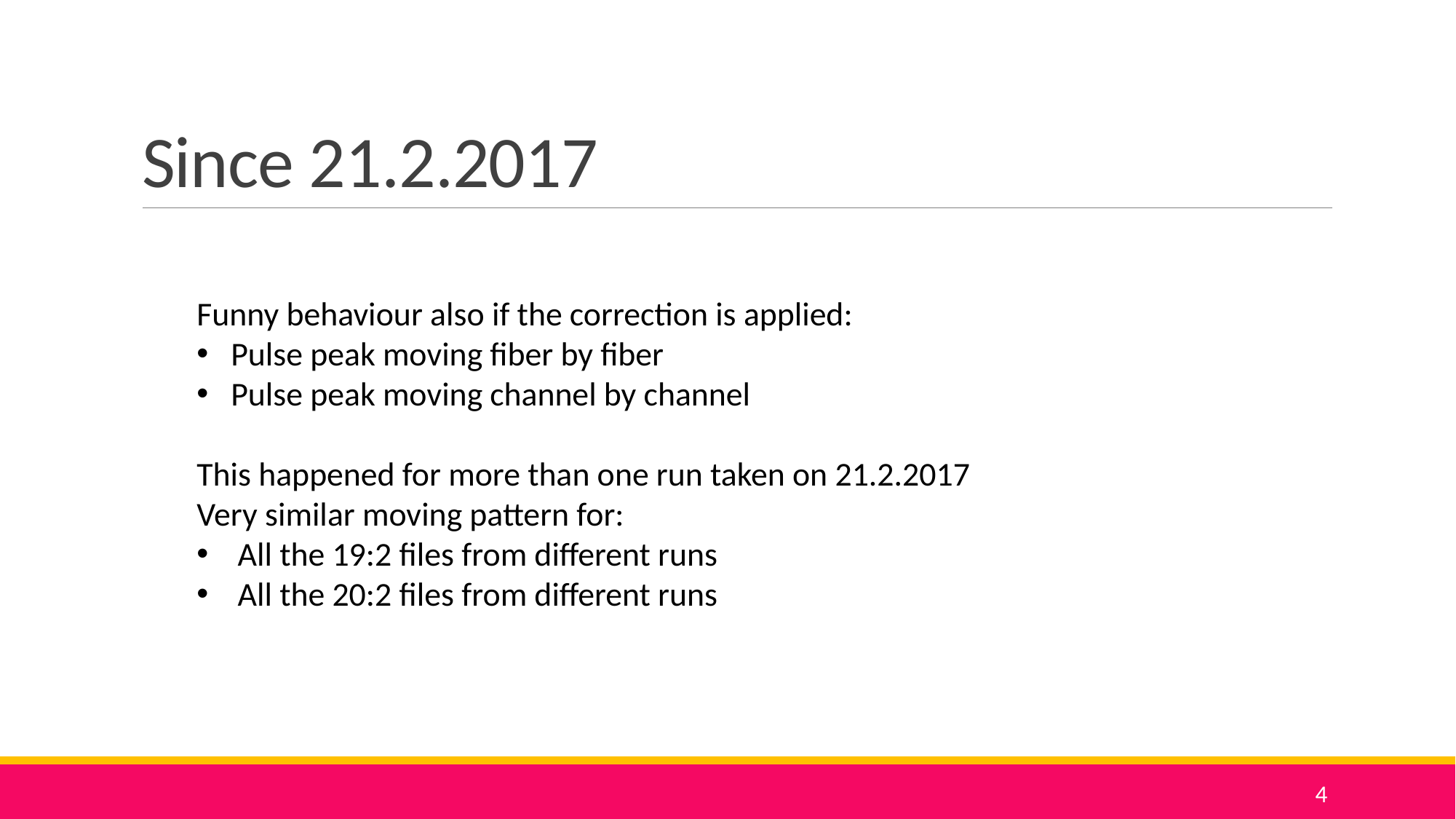

# Since 21.2.2017
Funny behaviour also if the correction is applied:
Pulse peak moving fiber by fiber
Pulse peak moving channel by channel

This happened for more than one run taken on 21.2.2017
Very similar moving pattern for:
All the 19:2 files from different runs
All the 20:2 files from different runs

4